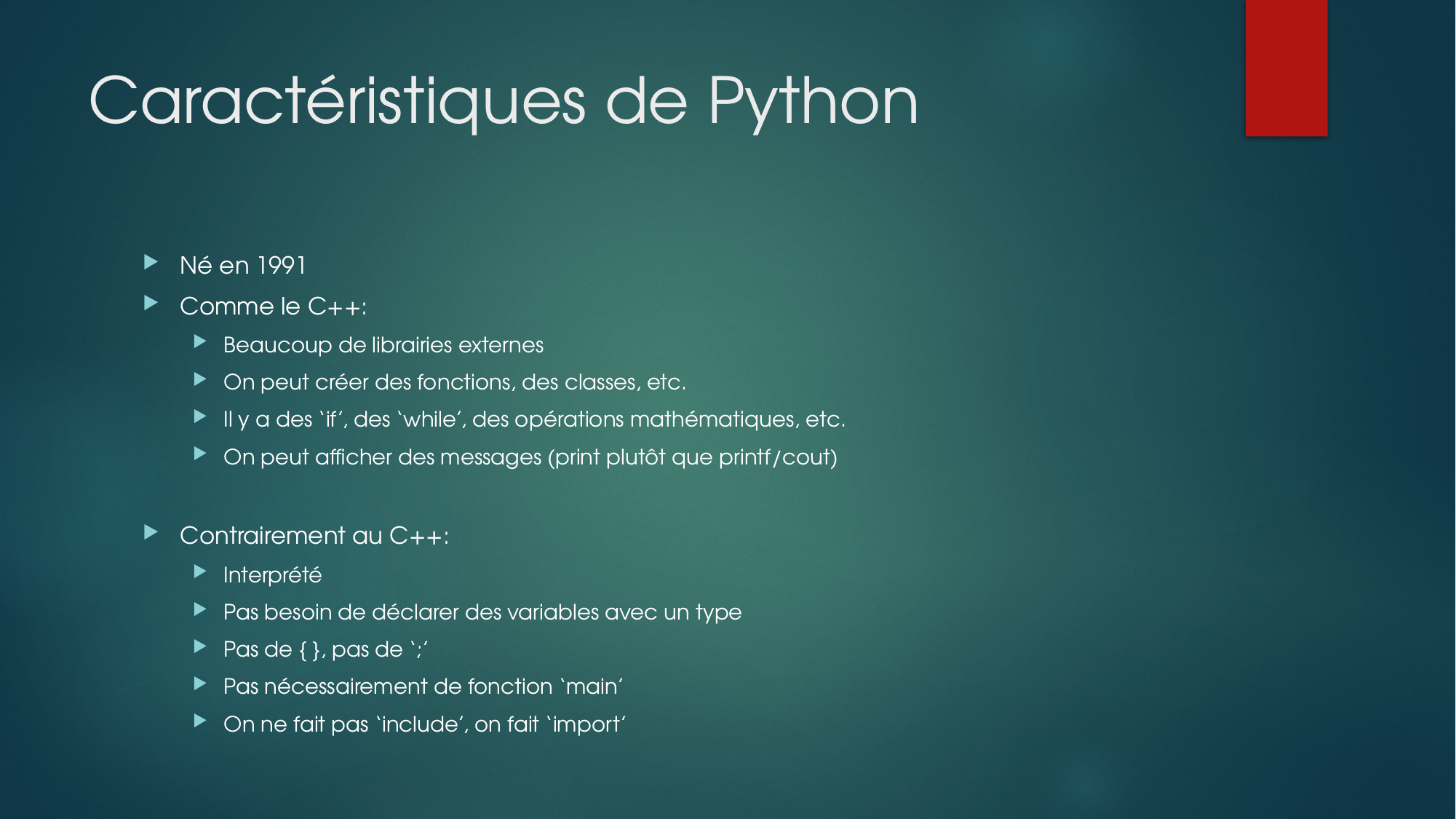

# Caractéristiques de Python
Né en 1991
Comme le C++:
Beaucoup de librairies externes
On peut créer des fonctions, des classes, etc.
Il y a des ‘if’, des ‘while’, des opérations mathématiques, etc.
On peut afficher des messages (print plutôt que printf/cout)

Contrairement au C++:
Interprété
Pas besoin de déclarer des variables avec un type
Pas de { }, pas de ‘;’
Pas nécessairement de fonction ‘main’
On ne fait pas ‘include’, on fait ‘import’